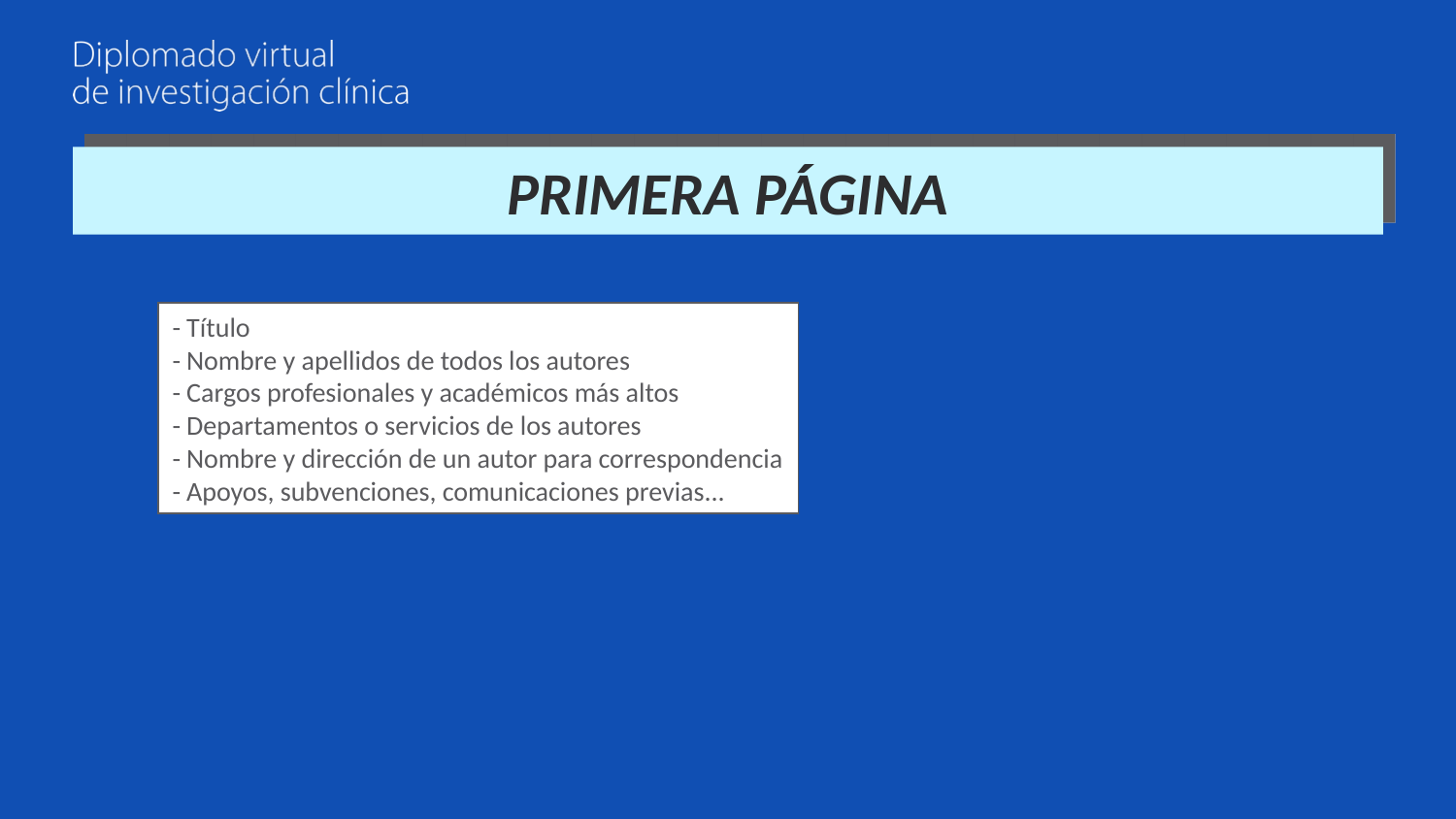

# PRIMERA PÁGINA
- Título
- Nombre y apellidos de todos los autores
- Cargos profesionales y académicos más altos
- Departamentos o servicios de los autores
- Nombre y dirección de un autor para correspondencia
- Apoyos, subvenciones, comunicaciones previas...